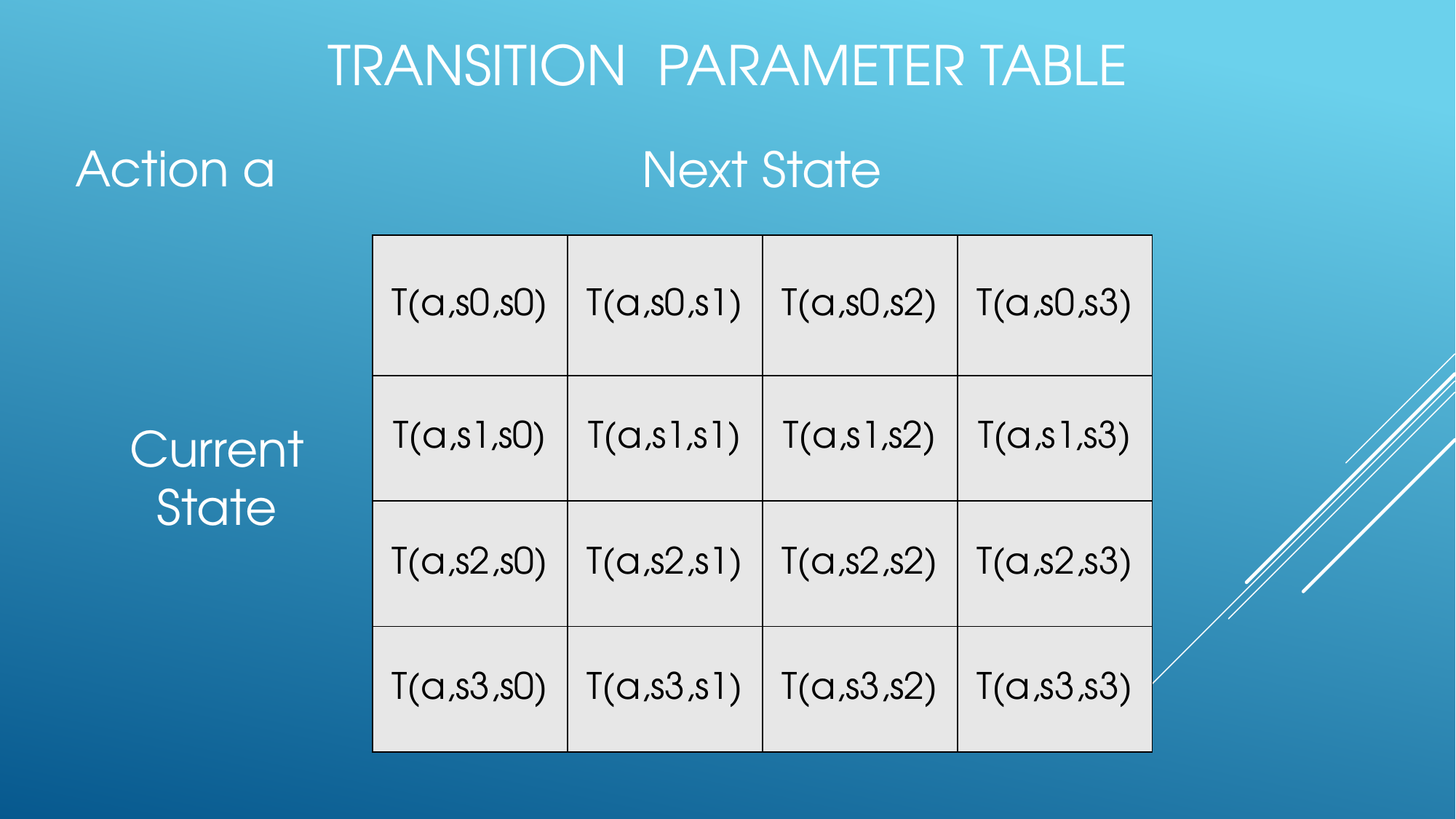

# transition  parameter Table
Action a
Next State
| T(a,s0,s0) | T(a,s0,s1) | T(a,s0,s2) | T(a,s0,s3) |
| --- | --- | --- | --- |
| T(a,s1,s0) | T(a,s1,s1) | T(a,s1,s2) | T(a,s1,s3) |
| T(a,s2,s0) | T(a,s2,s1) | T(a,s2,s2) | T(a,s2,s3) |
| T(a,s3,s0) | T(a,s3,s1) | T(a,s3,s2) | T(a,s3,s3) |
Current State